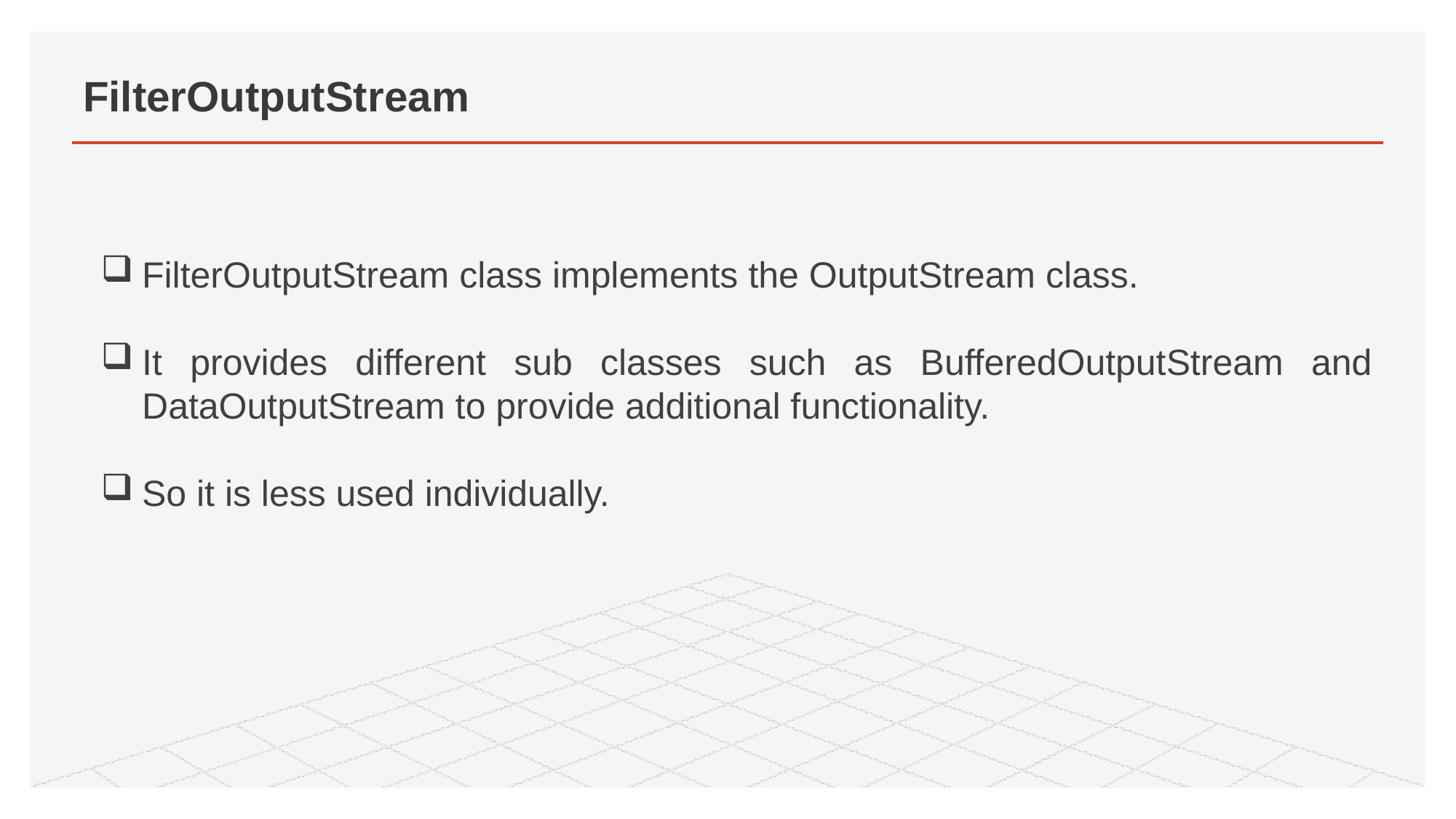

# FilterOutputStream
FilterOutputStream class implements the OutputStream class.

It provides different sub classes such as BufferedOutputStream and DataOutputStream to provide additional functionality.

So it is less used individually.